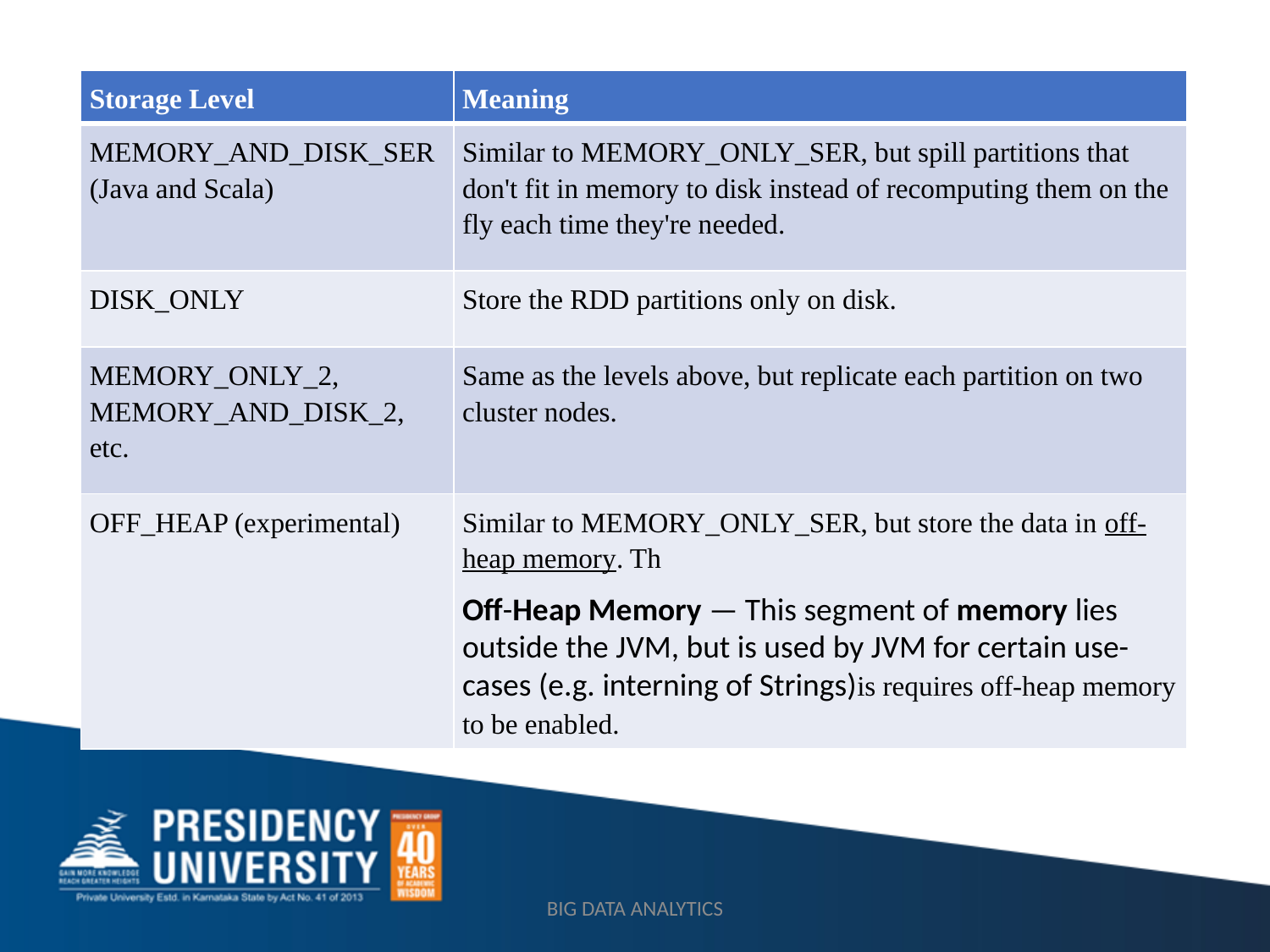

#
| Storage Level | Meaning |
| --- | --- |
| MEMORY\_AND\_DISK\_SER (Java and Scala) | Similar to MEMORY\_ONLY\_SER, but spill partitions that don't fit in memory to disk instead of recomputing them on the fly each time they're needed. |
| DISK\_ONLY | Store the RDD partitions only on disk. |
| MEMORY\_ONLY\_2, MEMORY\_AND\_DISK\_2, etc. | Same as the levels above, but replicate each partition on two cluster nodes. |
| OFF\_HEAP (experimental) | Similar to MEMORY\_ONLY\_SER, but store the data in off-heap memory. Th Off-Heap Memory — This segment of memory lies outside the JVM, but is used by JVM for certain use-cases (e.g. interning of Strings)is requires off-heap memory to be enabled. |
BIG DATA ANALYTICS